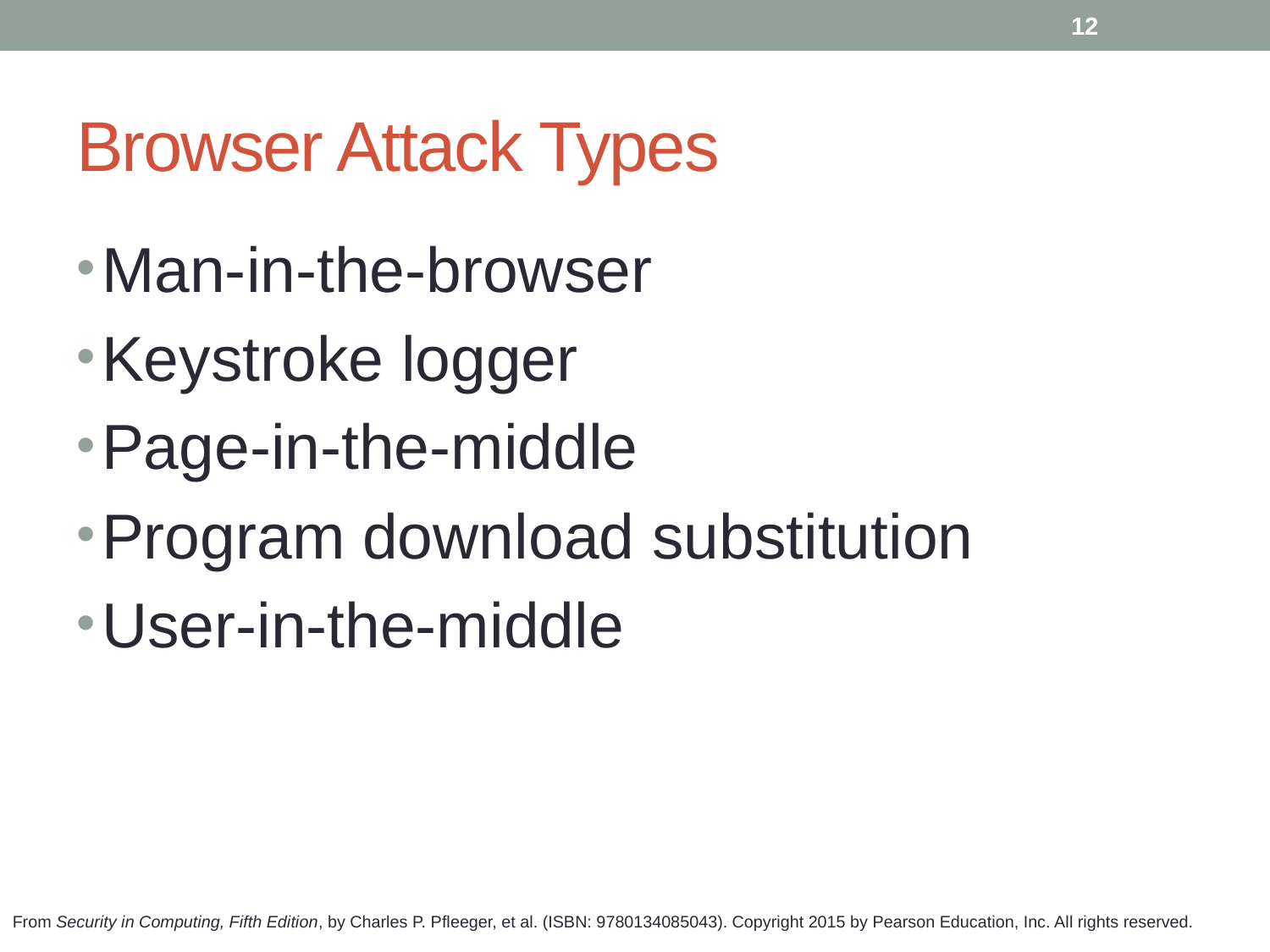

12
# Browser Attack Types
Man-in-the-browser
Keystroke logger
Page-in-the-middle
Program download substitution
User-in-the-middle